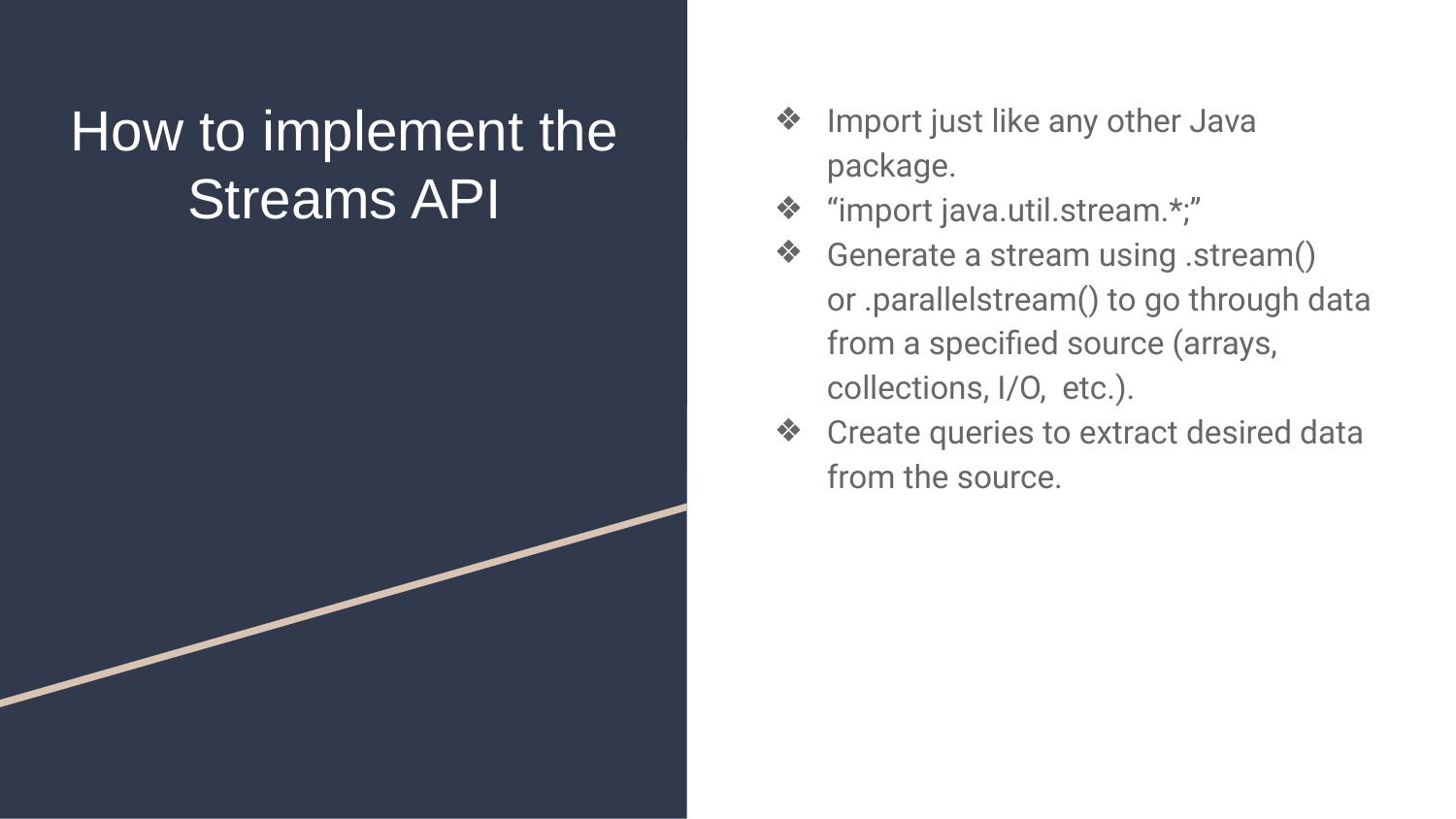

# How to implement the Streams API
Import just like any other Java package.
“import java.util.stream.*;”
Generate a stream using .stream() or .parallelstream() to go through data from a specified source (arrays, collections, I/O,  etc.).
Create queries to extract desired data from the source.